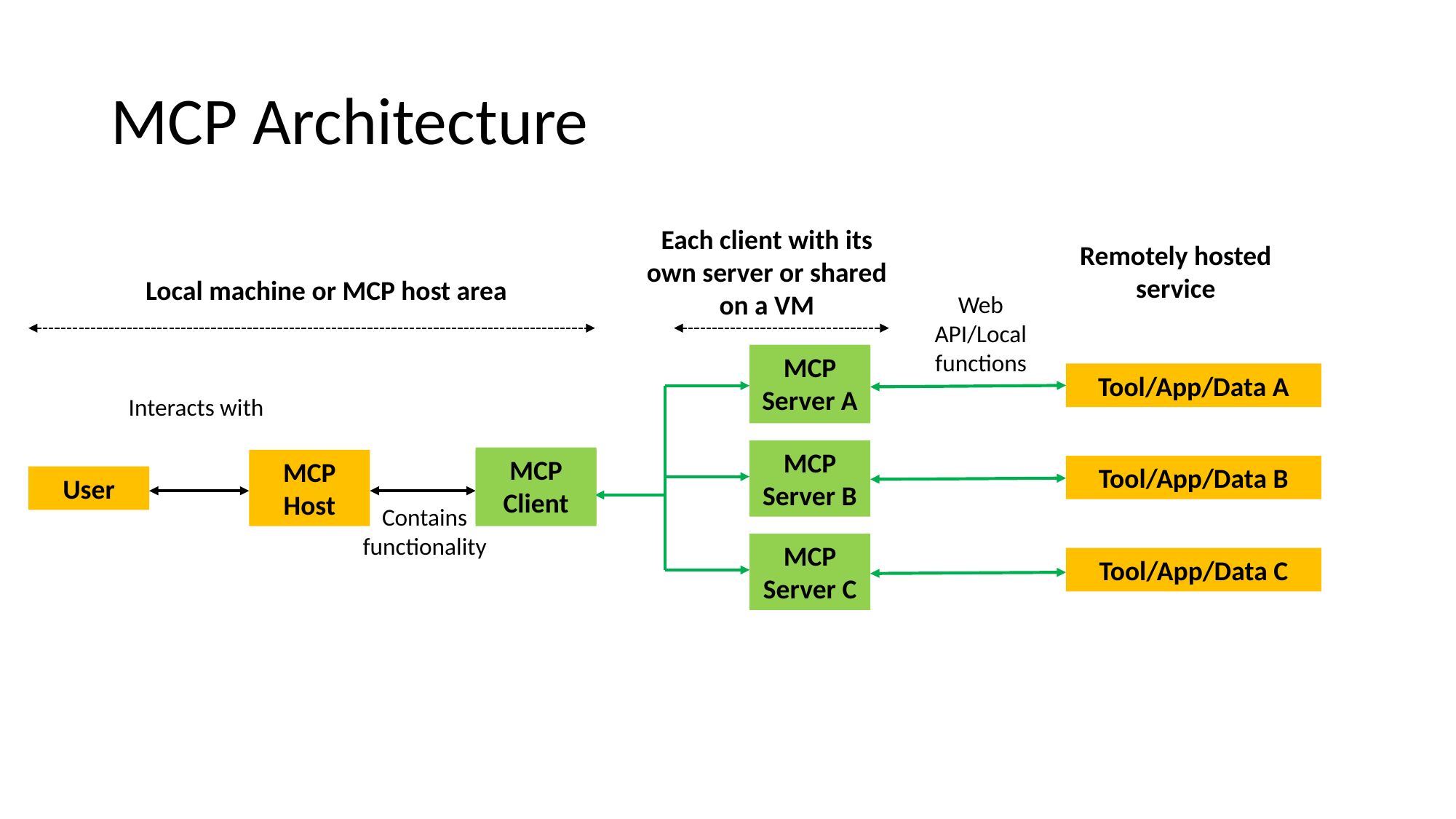

# MCP Architecture
Each client with its own server or shared on a VM

Remotely hosted service
Local machine or MCP host area
Web API/Local functions
MCP Server A
MCP Server A
Tool/App/Data A
Interacts with
MCP Server B
MCP Client
MCP Client
MCP Host
Tool/App/Data B
User
Contains functionality
MCP Server C
Tool/App/Data C